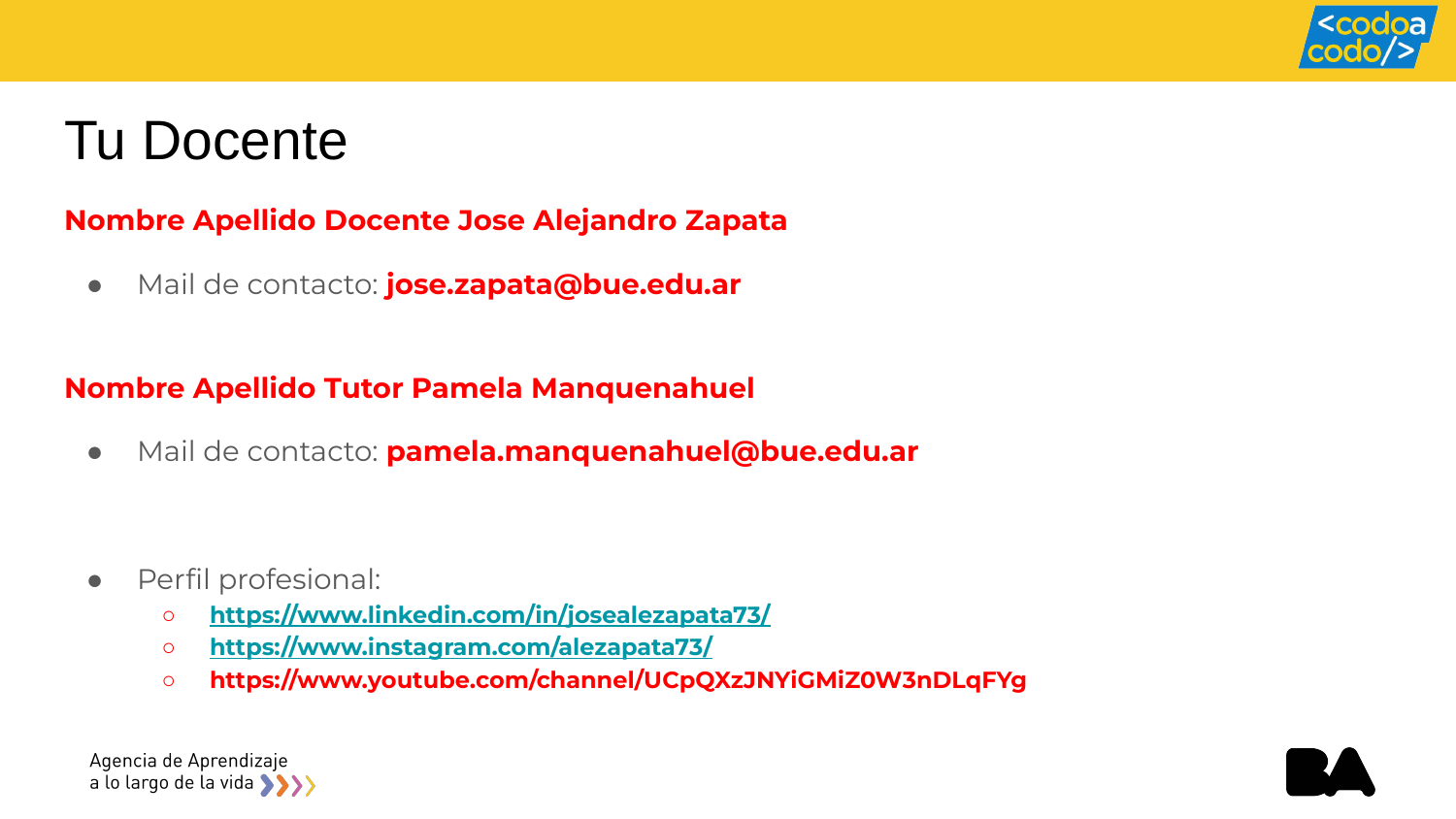

# Tu Docente
Nombre Apellido Docente Jose Alejandro Zapata
Mail de contacto: jose.zapata@bue.edu.ar

Nombre Apellido Tutor Pamela Manquenahuel
Mail de contacto: pamela.manquenahuel@bue.edu.ar

Perfil profesional:
https://www.linkedin.com/in/josealezapata73/
https://www.instagram.com/alezapata73/
https://www.youtube.com/channel/UCpQXzJNYiGMiZ0W3nDLqFYg